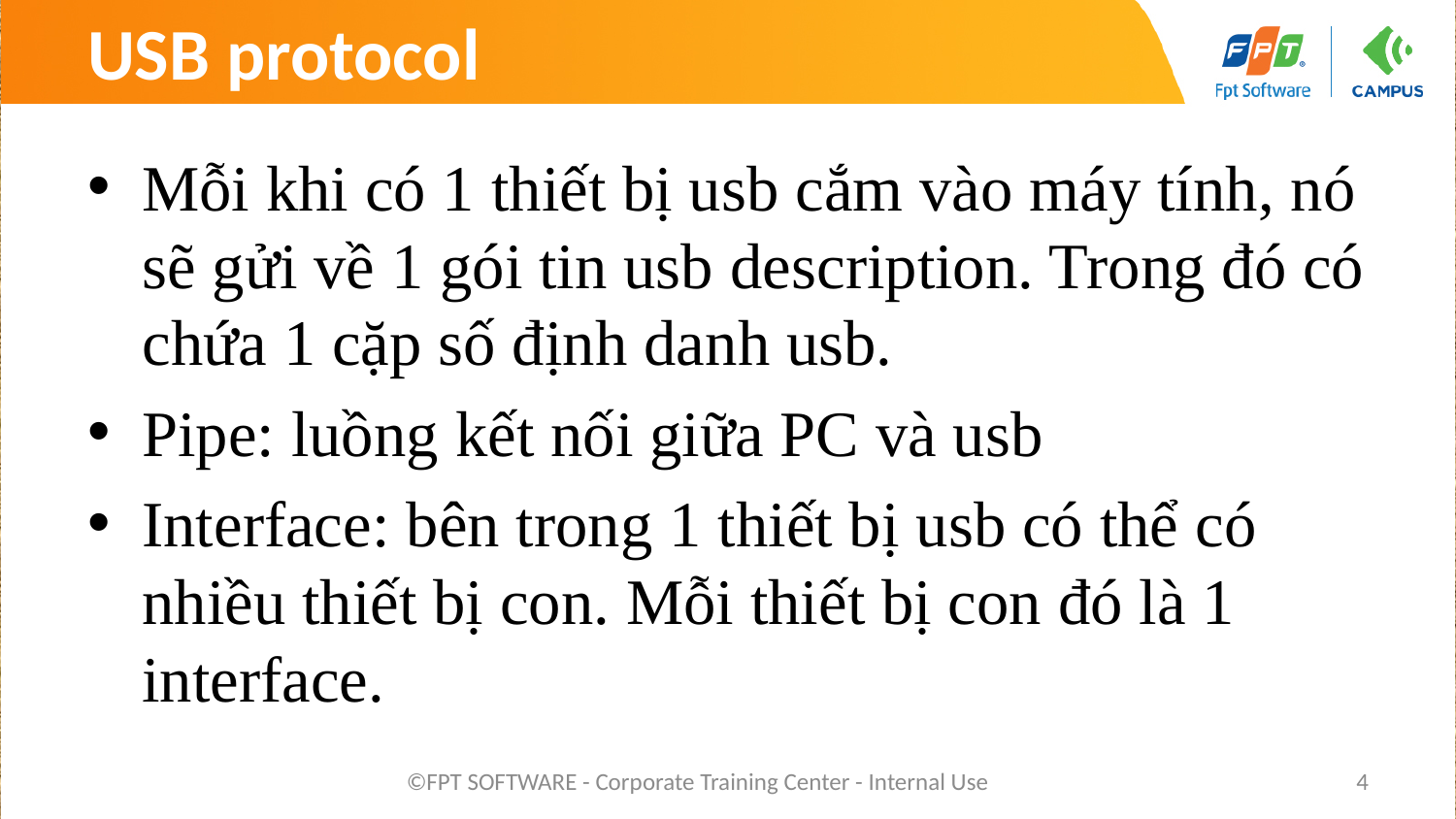

# USB protocol
Mỗi khi có 1 thiết bị usb cắm vào máy tính, nó sẽ gửi về 1 gói tin usb description. Trong đó có chứa 1 cặp số định danh usb.
Pipe: luồng kết nối giữa PC và usb
Interface: bên trong 1 thiết bị usb có thể có nhiều thiết bị con. Mỗi thiết bị con đó là 1 interface.
©FPT SOFTWARE - Corporate Training Center - Internal Use
4